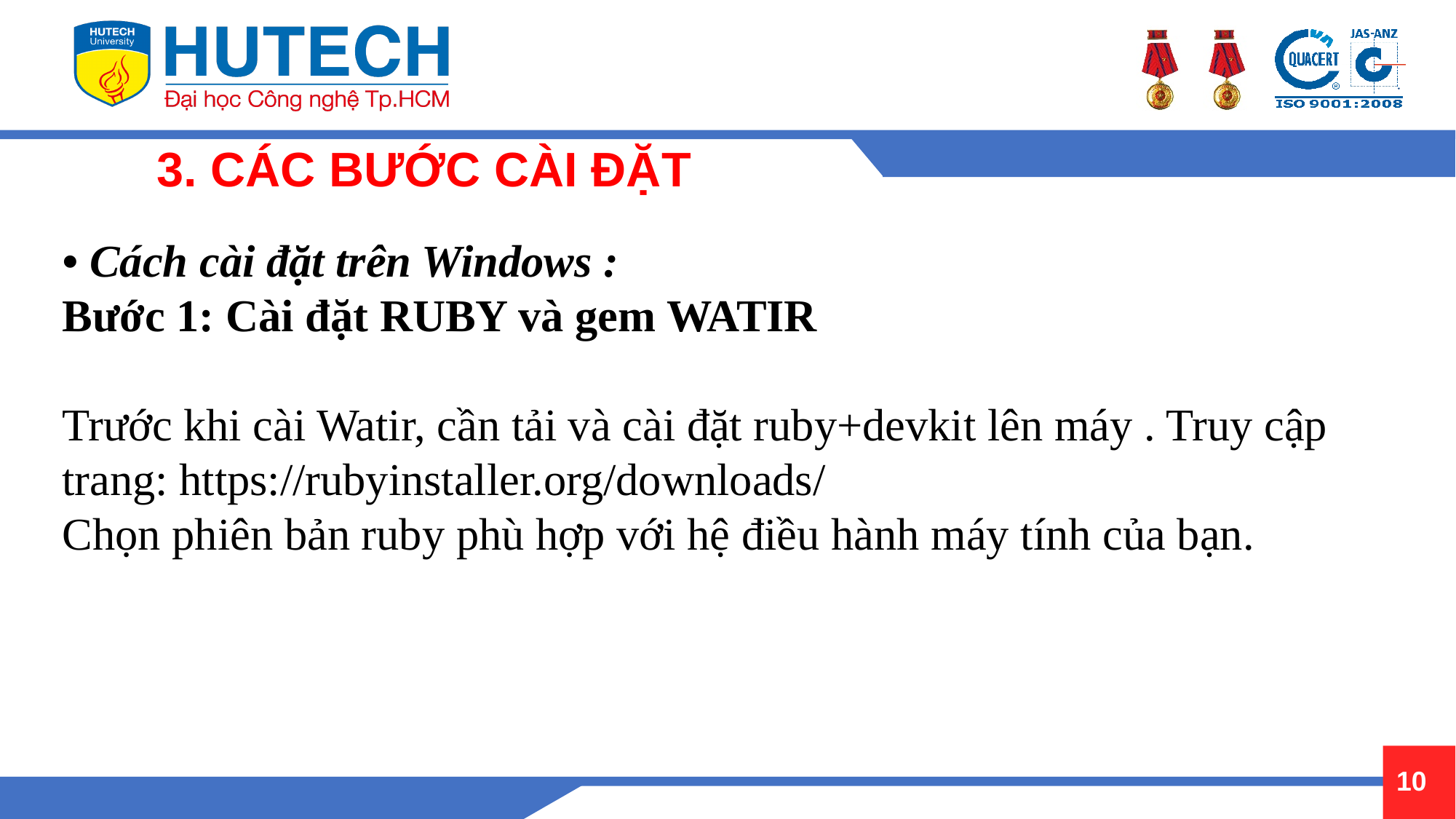

3. CÁC BƯỚC CÀI ĐẶT
• Cách cài đặt trên Windows :
Bước 1: Cài đặt RUBY và gem WATIR

Trước khi cài Watir, cần tải và cài đặt ruby+devkit lên máy . Truy cập trang: https://rubyinstaller.org/downloads/
Chọn phiên bản ruby phù hợp với hệ điều hành máy tính của bạn.